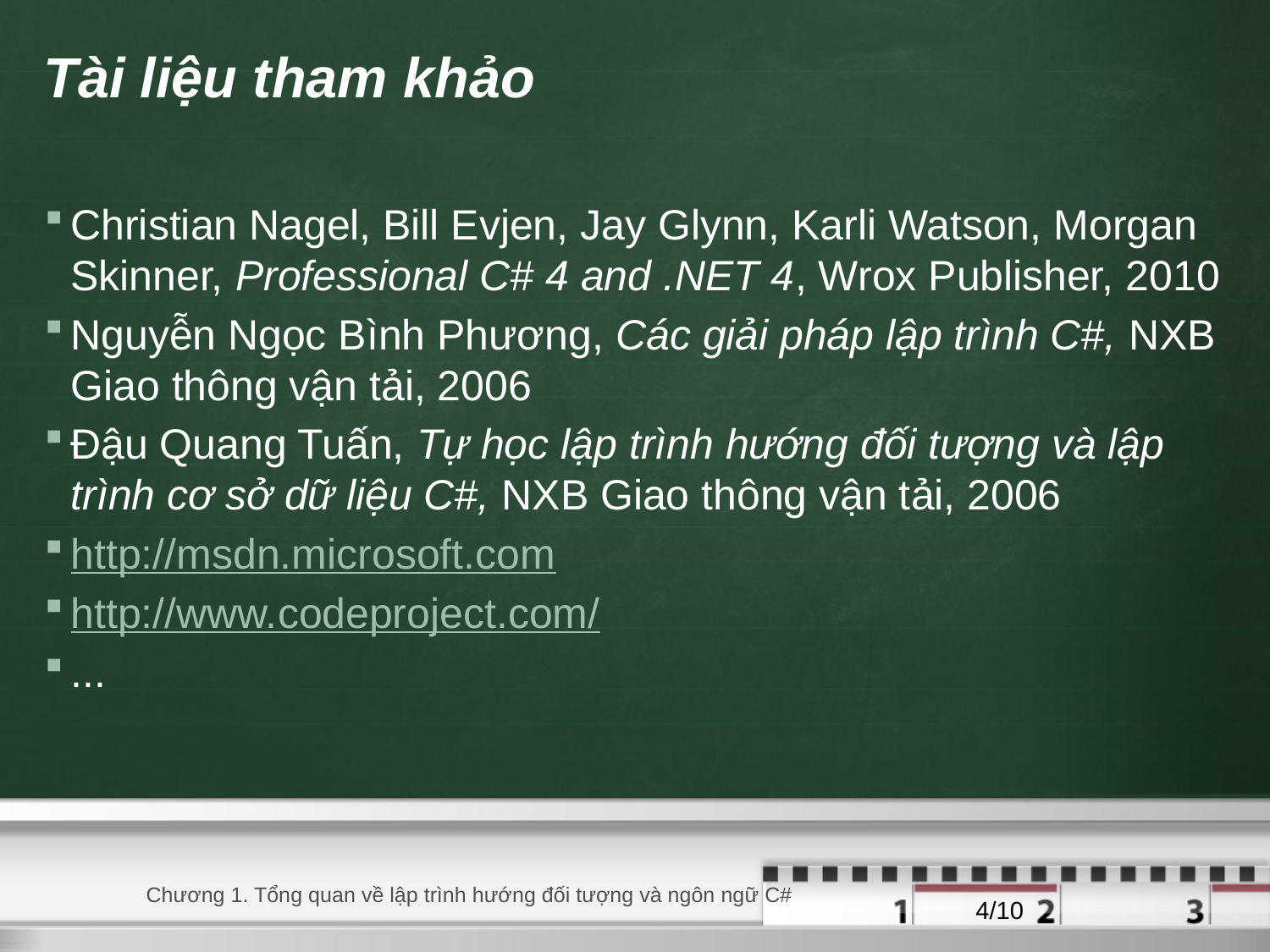

# Tài liệu tham khảo
Christian Nagel, Bill Evjen, Jay Glynn, Karli Watson, Morgan Skinner, Professional C# 4 and .NET 4, Wrox Publisher, 2010
Nguyễn Ngọc Bình Phương, Các giải pháp lập trình C#, NXB Giao thông vận tải, 2006
Đậu Quang Tuấn, Tự học lập trình hướng đối tượng và lập trình cơ sở dữ liệu C#, NXB Giao thông vận tải, 2006
http://msdn.microsoft.com
http://www.codeproject.com/
...
23/08/2020
Chương 1. Tổng quan về lập trình hướng đối tượng và ngôn ngữ C#
4/10